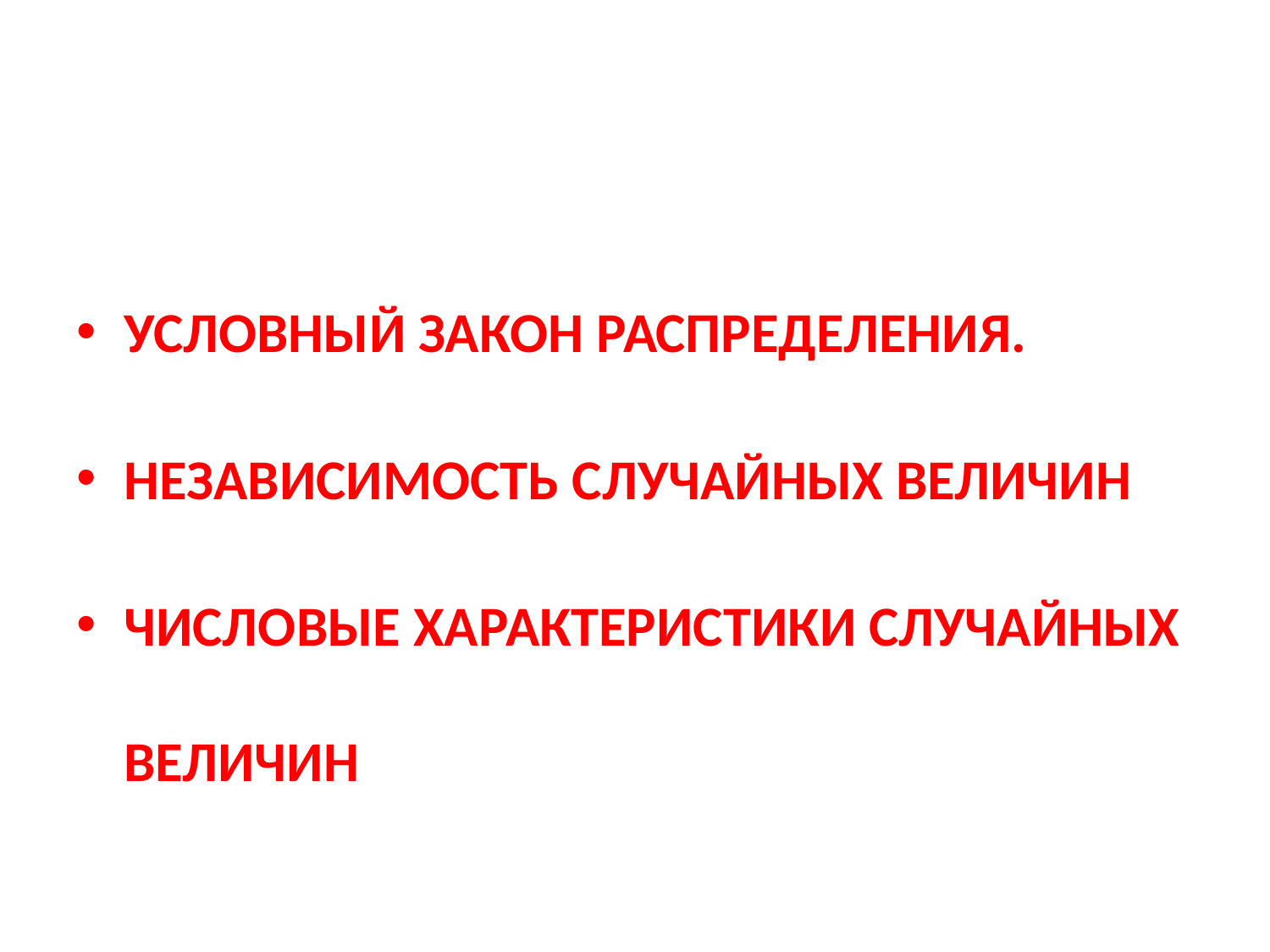

#
УСЛОВНЫЙ ЗАКОН РАСПРЕДЕЛЕНИЯ.
НЕЗАВИСИМОСТЬ СЛУЧАЙНЫХ ВЕЛИЧИН
ЧИСЛОВЫЕ ХАРАКТЕРИСТИКИ СЛУЧАЙНЫХ ВЕЛИЧИН